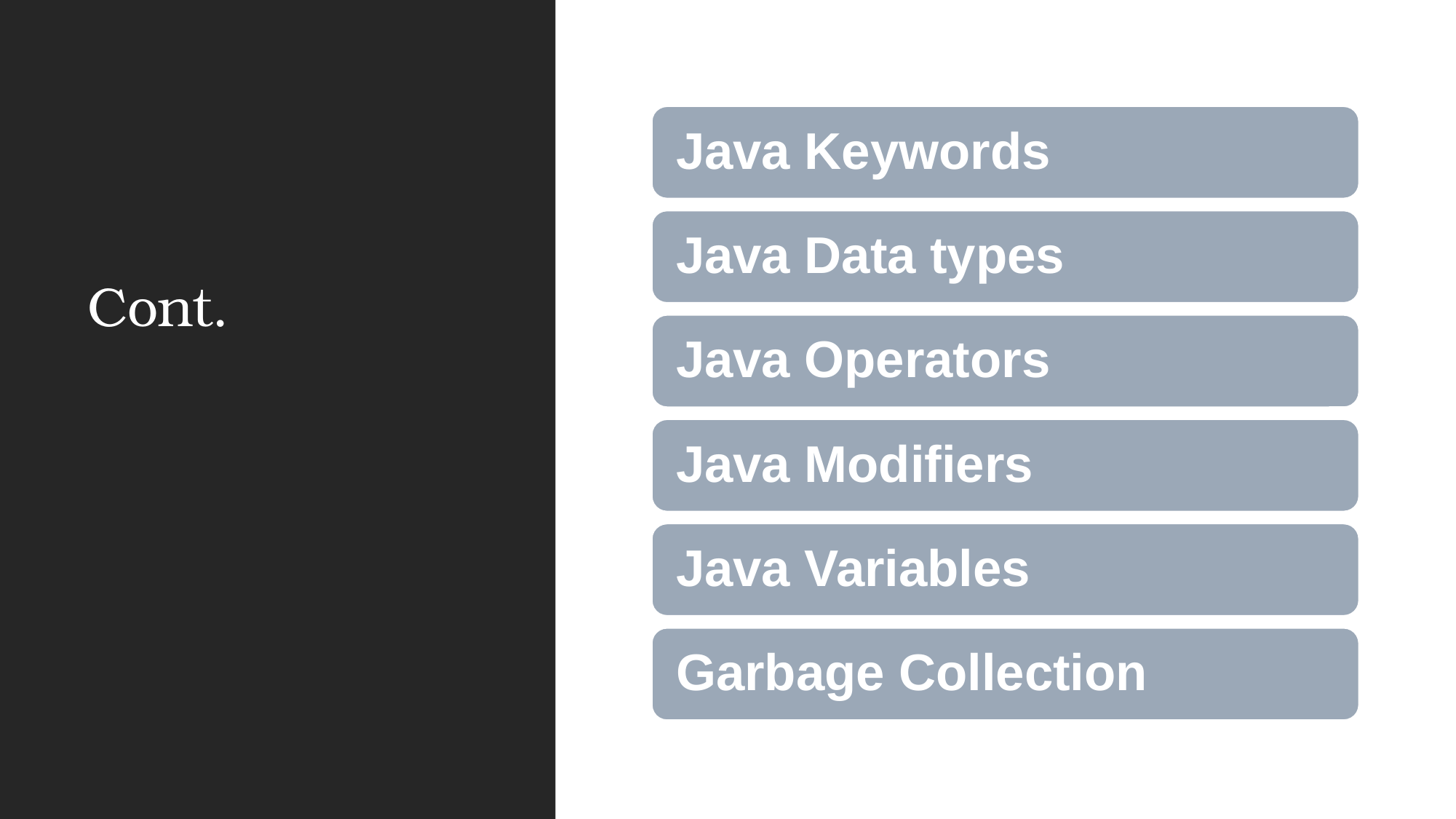

# Cont.
Java Keywords
Java Data types
Java Operators
Java Modifiers
Java Variables
Garbage Collection